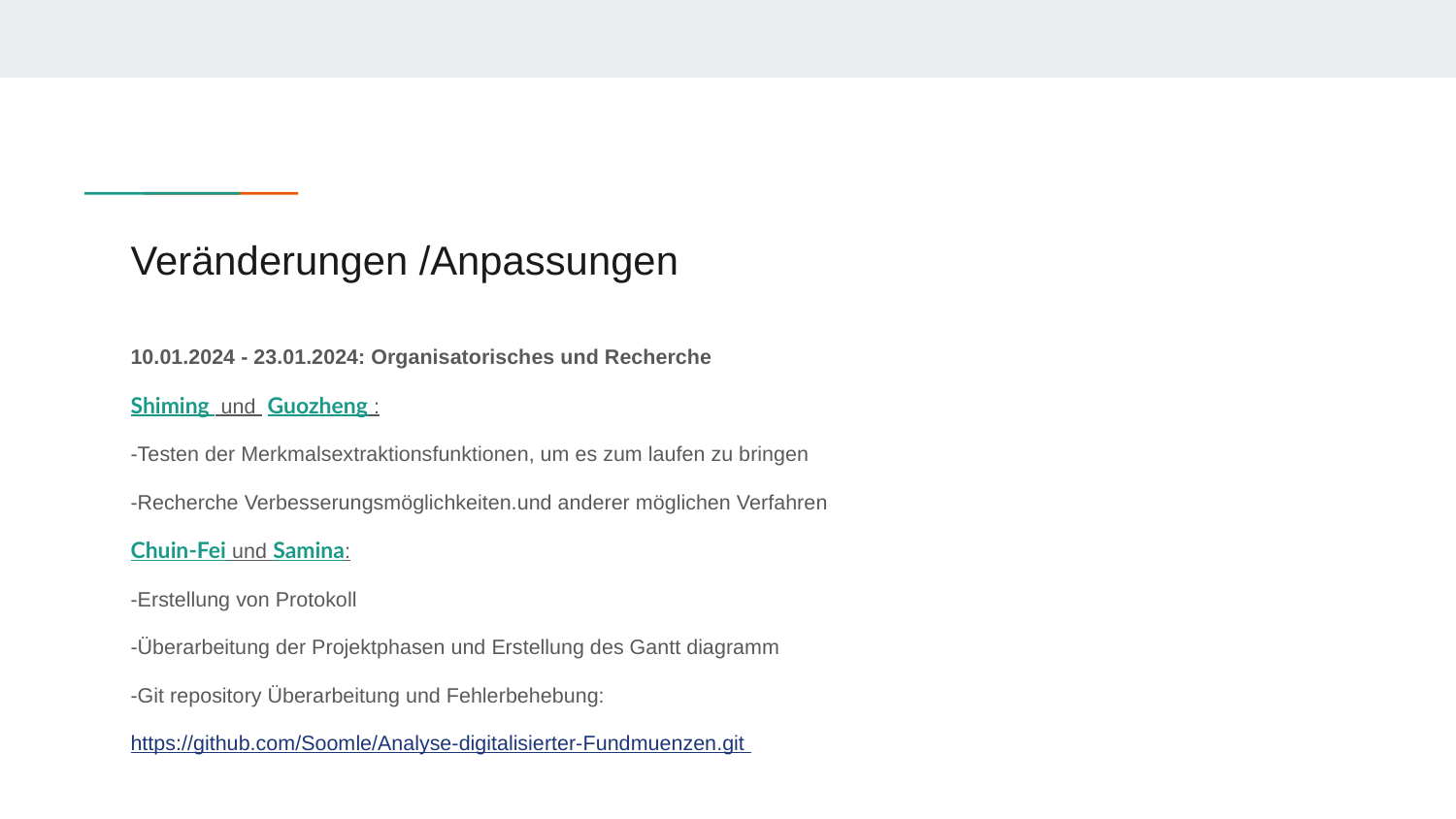

# Veränderungen /Anpassungen
10.01.2024 - 23.01.2024: Organisatorisches und Recherche
Shiming  und  Guozheng :
-Testen der Merkmalsextraktionsfunktionen, um es zum laufen zu bringen
-Recherche Verbesserungsmöglichkeiten.und anderer möglichen Verfahren
Chuin-Fei und Samina:
-Erstellung von Protokoll
-Überarbeitung der Projektphasen und Erstellung des Gantt diagramm
-Git repository Überarbeitung und Fehlerbehebung:
https://github.com/Soomle/Analyse-digitalisierter-Fundmuenzen.git